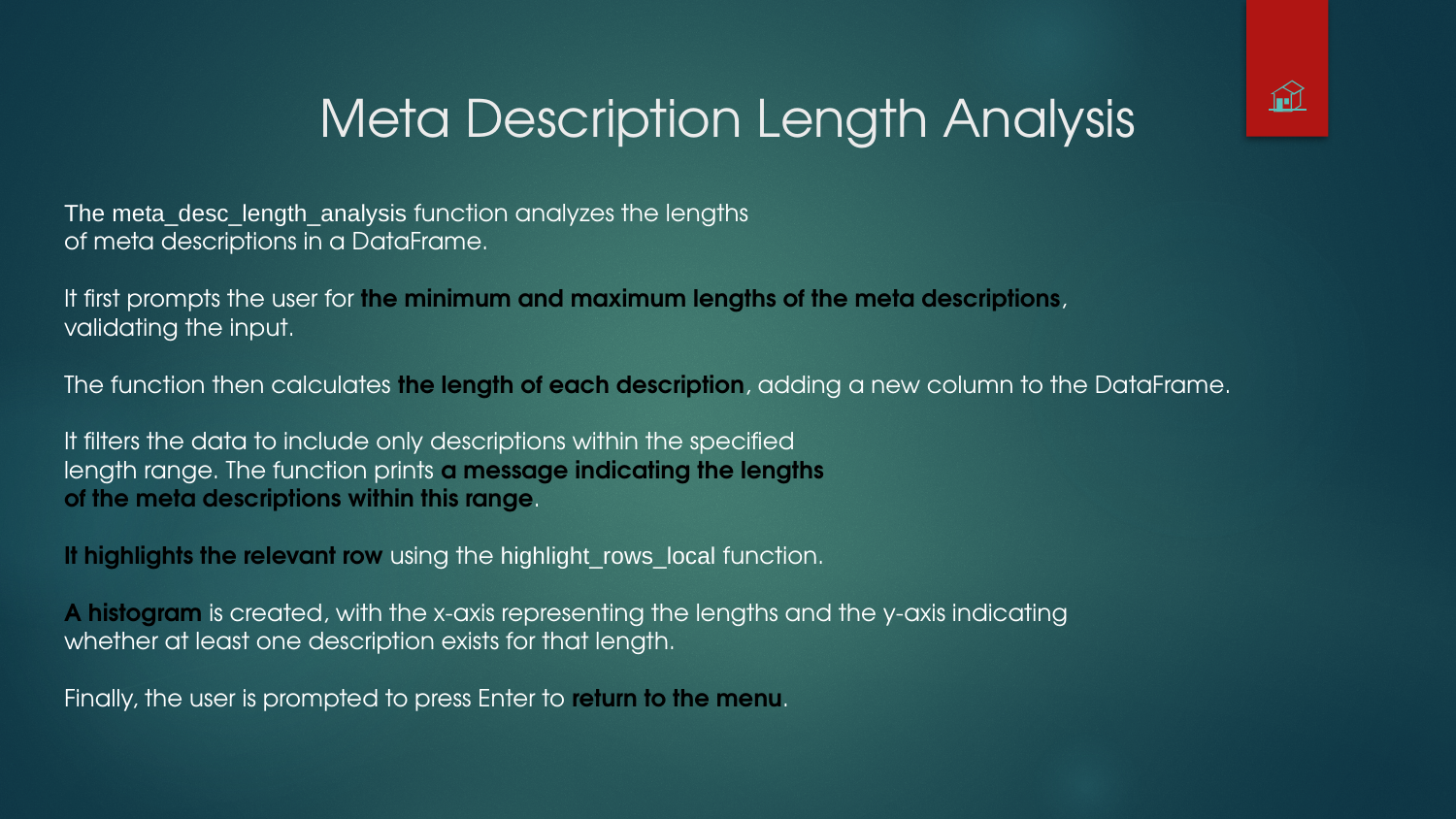

🏠
# Meta Description Length Analysis
The meta_desc_length_analysis function analyzes the lengths
of meta descriptions in a DataFrame.

It first prompts the user for the minimum and maximum lengths of the meta descriptions,
validating the input.

The function then calculates the length of each description, adding a new column to the DataFrame.

It filters the data to include only descriptions within the specified
length range. The function prints a message indicating the lengths
of the meta descriptions within this range.

It highlights the relevant row using the highlight_rows_local function.

A histogram is created, with the x-axis representing the lengths and the y-axis indicating
whether at least one description exists for that length.

Finally, the user is prompted to press Enter to return to the menu.